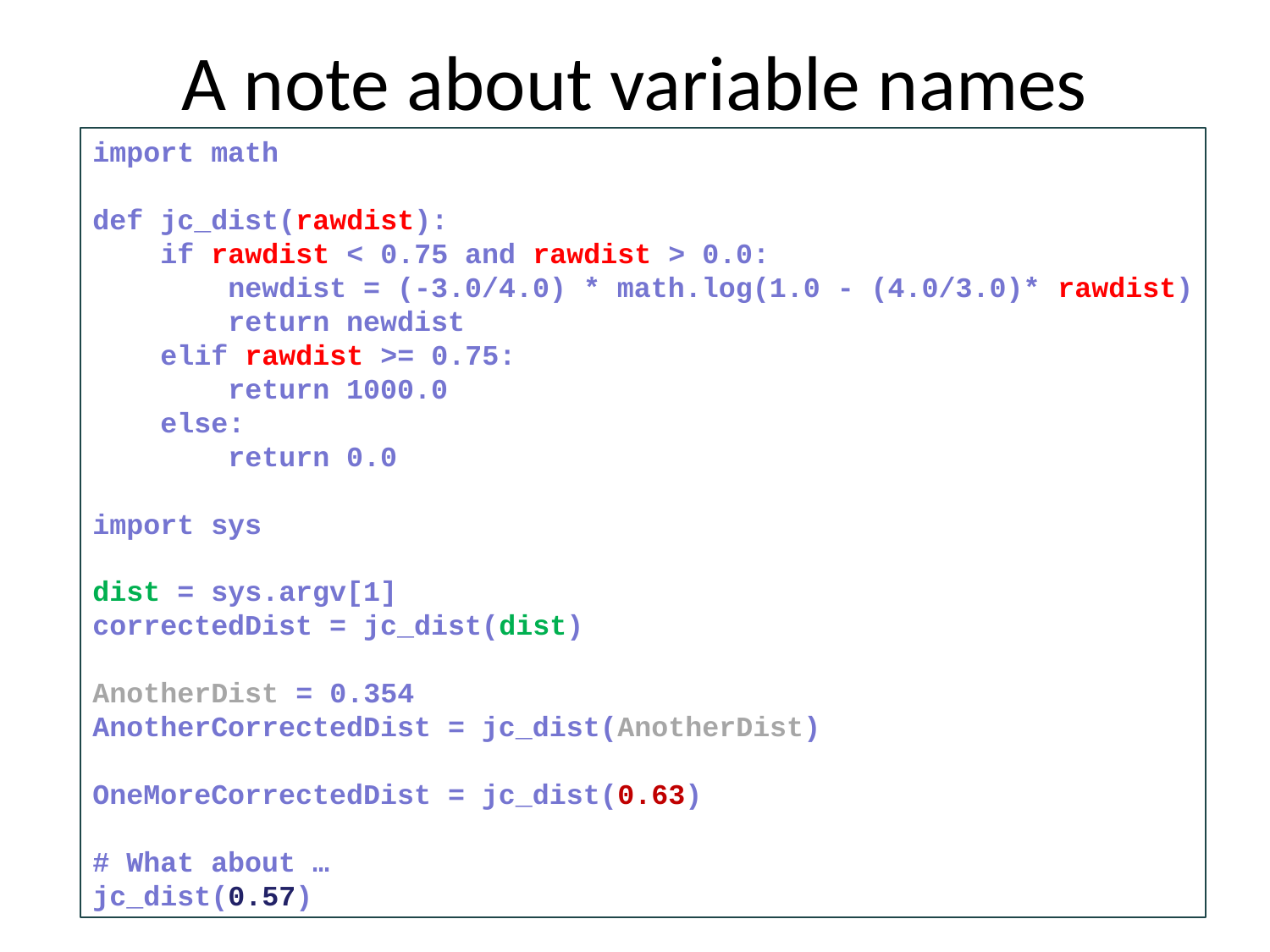

A note about variable names
import math

def jc_dist(rawdist):
    if rawdist < 0.75 and rawdist > 0.0:
        newdist = (-3.0/4.0) * math.log(1.0 - (4.0/3.0)* rawdist)
        return newdist
    elif rawdist >= 0.75:
        return 1000.0
    else:
        return 0.0

import sys

dist = sys.argv[1]
correctedDist = jc_dist(dist)

AnotherDist = 0.354
AnotherCorrectedDist = jc_dist(AnotherDist)

OneMoreCorrectedDist = jc_dist(0.63)

# What about …
jc_dist(0.57)